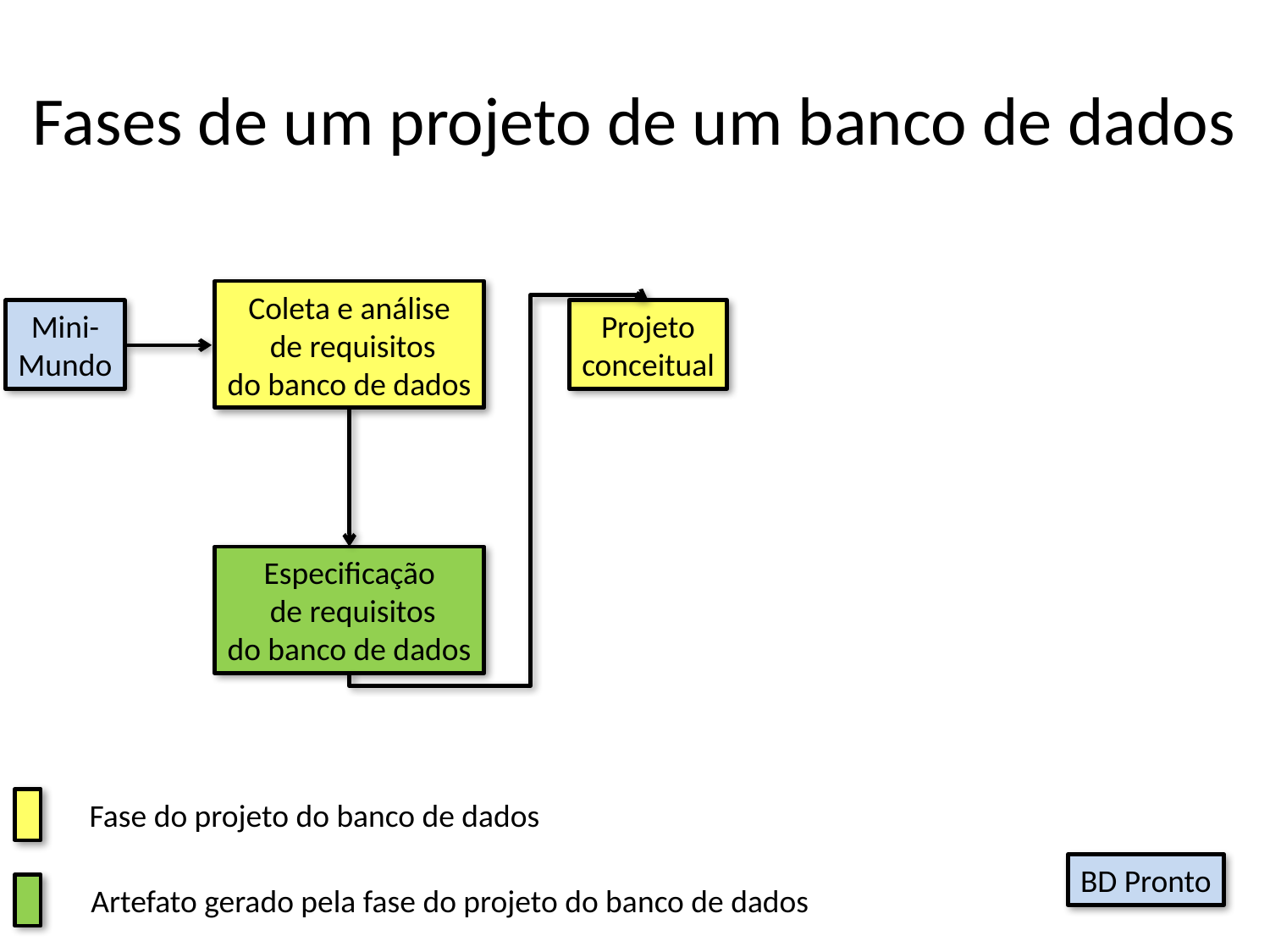

# Fases de um projeto de um banco de dados
Coleta e análise
 de requisitos
do banco de dados
Mini-
Mundo
Projeto
conceitual
Especificação
 de requisitos
do banco de dados

Fase do projeto do banco de dados
BD Pronto

Artefato gerado pela fase do projeto do banco de dados